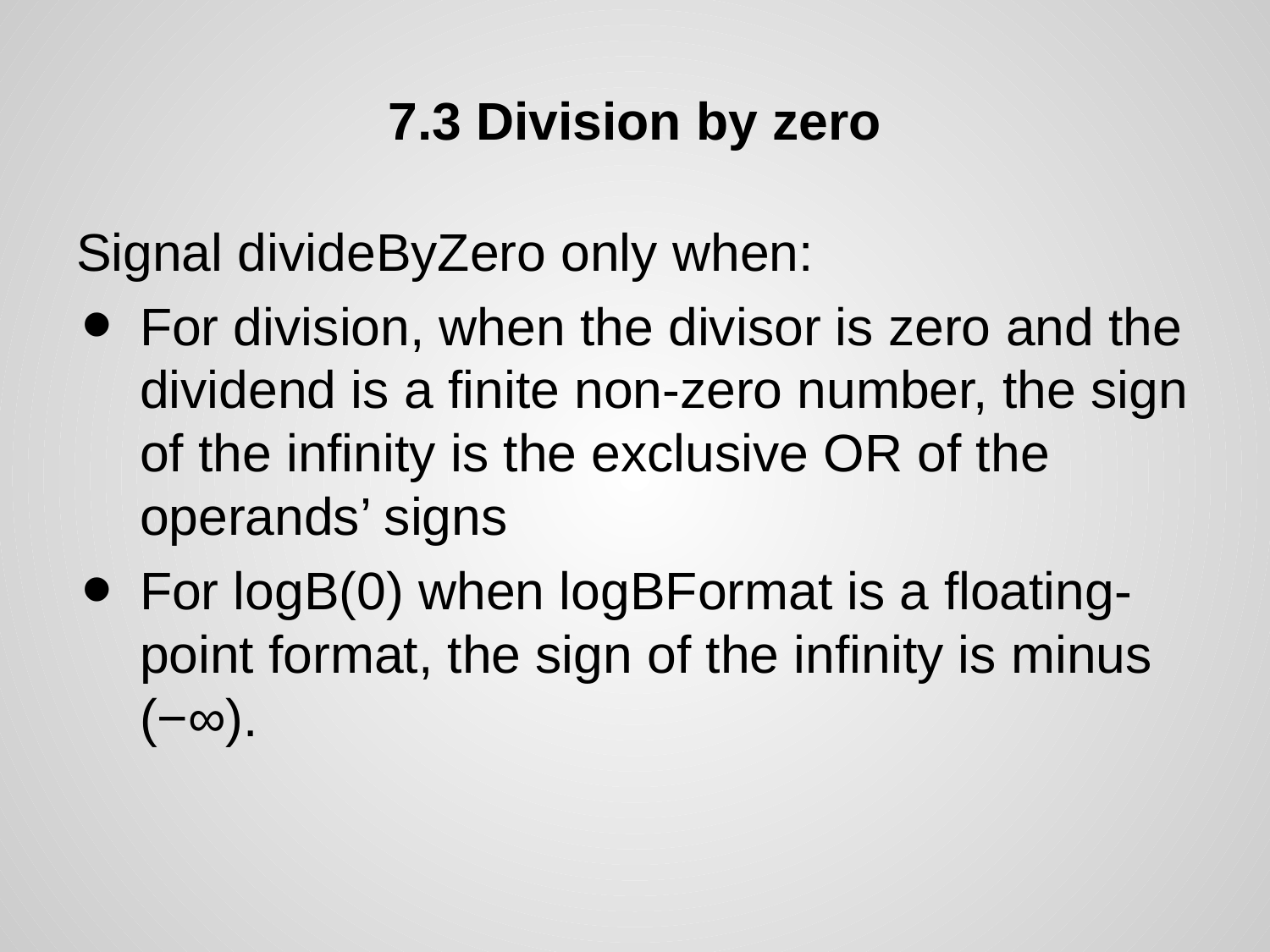

7.3 Division by zero
Signal divideByZero only when:
For division, when the divisor is zero and the dividend is a finite non-zero number, the sign of the infinity is the exclusive OR of the operands’ signs
For logB(0) when logBFormat is a floating-point format, the sign of the infinity is minus (−∞).